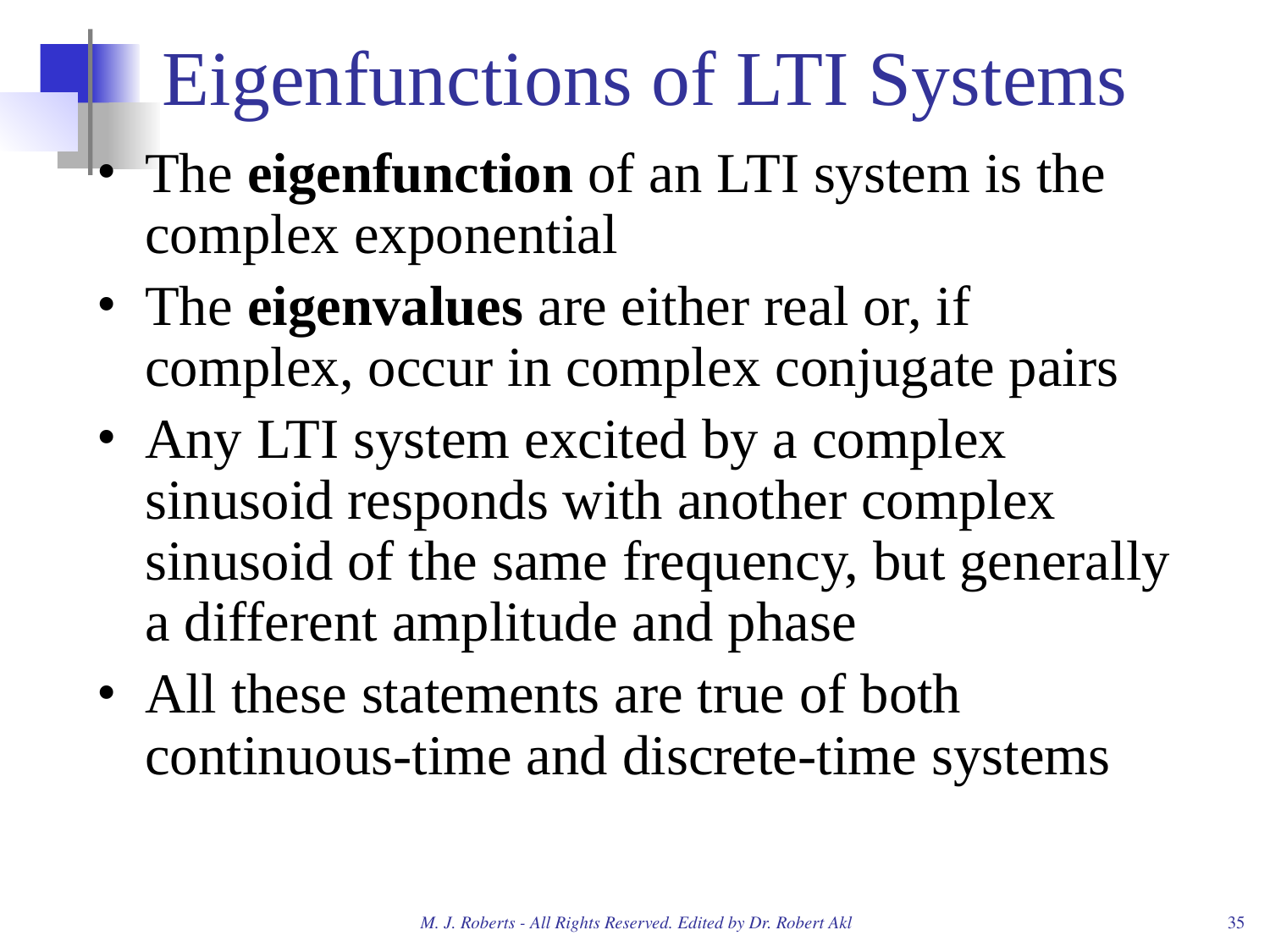

# Eigenfunctions of LTI Systems
The eigenfunction of an LTI system is the complex exponential
The eigenvalues are either real or, if complex, occur in complex conjugate pairs
Any LTI system excited by a complex sinusoid responds with another complex sinusoid of the same frequency, but generally a different amplitude and phase
All these statements are true of both continuous-time and discrete-time systems
M. J. Roberts - All Rights Reserved. Edited by Dr. Robert Akl
35